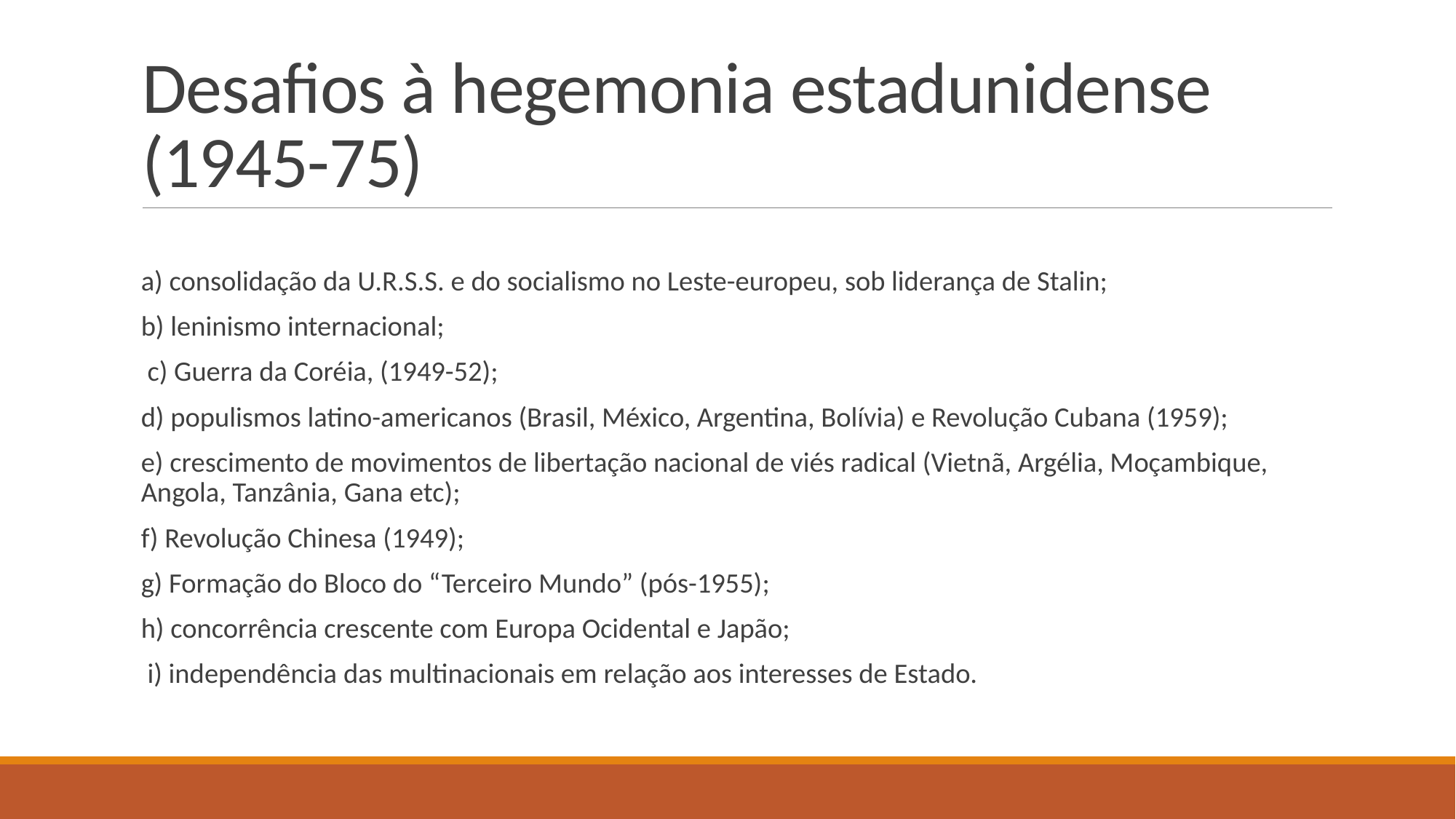

# Desafios à hegemonia estadunidense (1945-75)

a) consolidação da U.R.S.S. e do socialismo no Leste-europeu, sob liderança de Stalin;
b) leninismo internacional;
 c) Guerra da Coréia, (1949-52);
d) populismos latino-americanos (Brasil, México, Argentina, Bolívia) e Revolução Cubana (1959);
e) crescimento de movimentos de libertação nacional de viés radical (Vietnã, Argélia, Moçambique, Angola, Tanzânia, Gana etc);
f) Revolução Chinesa (1949);
g) Formação do Bloco do “Terceiro Mundo” (pós-1955);
h) concorrência crescente com Europa Ocidental e Japão;
 i) independência das multinacionais em relação aos interesses de Estado.